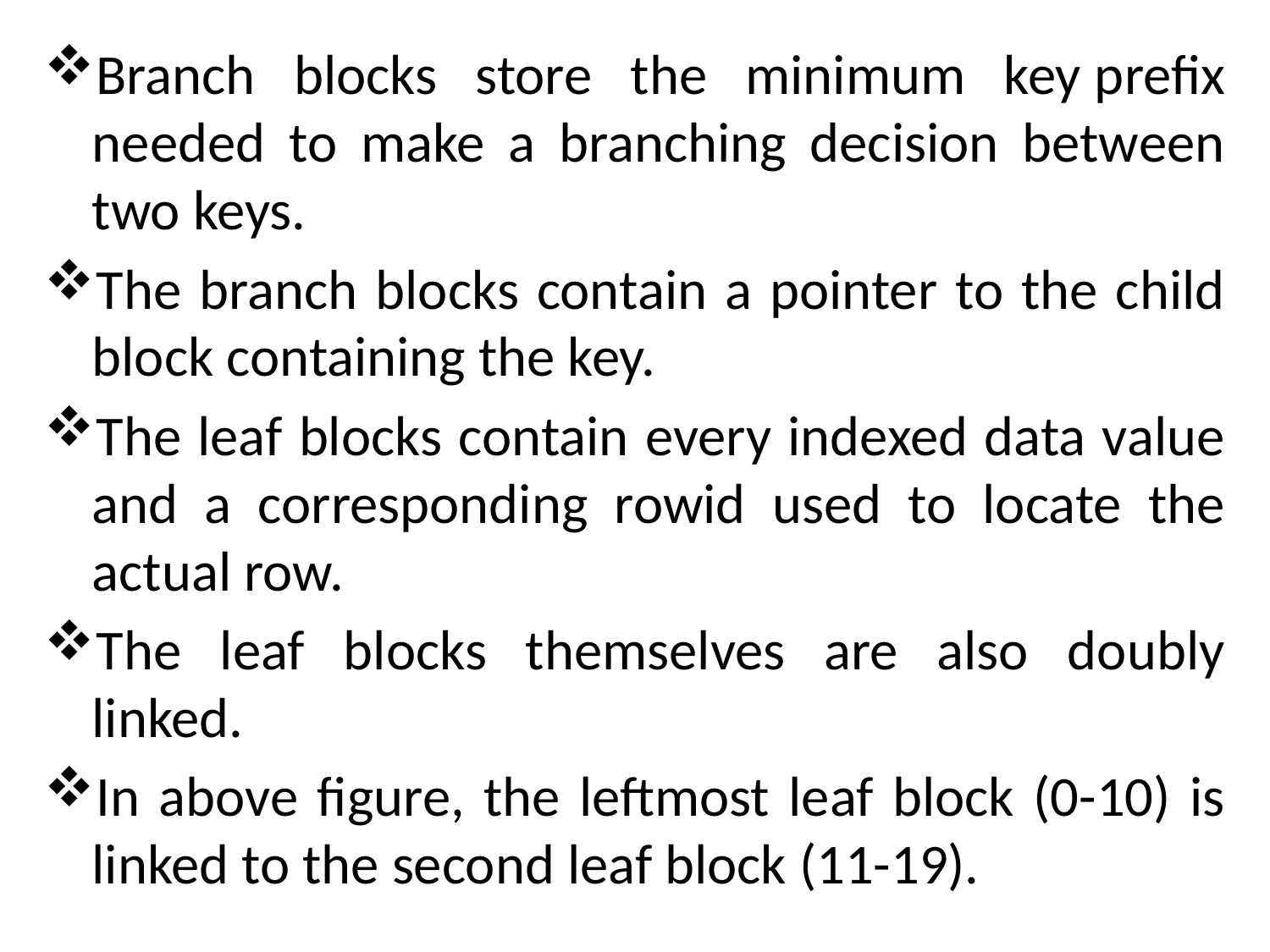

Branch blocks store the minimum key prefix needed to make a branching decision between two keys.
The branch blocks contain a pointer to the child block containing the key.
The leaf blocks contain every indexed data value and a corresponding rowid used to locate the actual row.
The leaf blocks themselves are also doubly linked.
In above figure, the leftmost leaf block (0-10) is linked to the second leaf block (11-19).